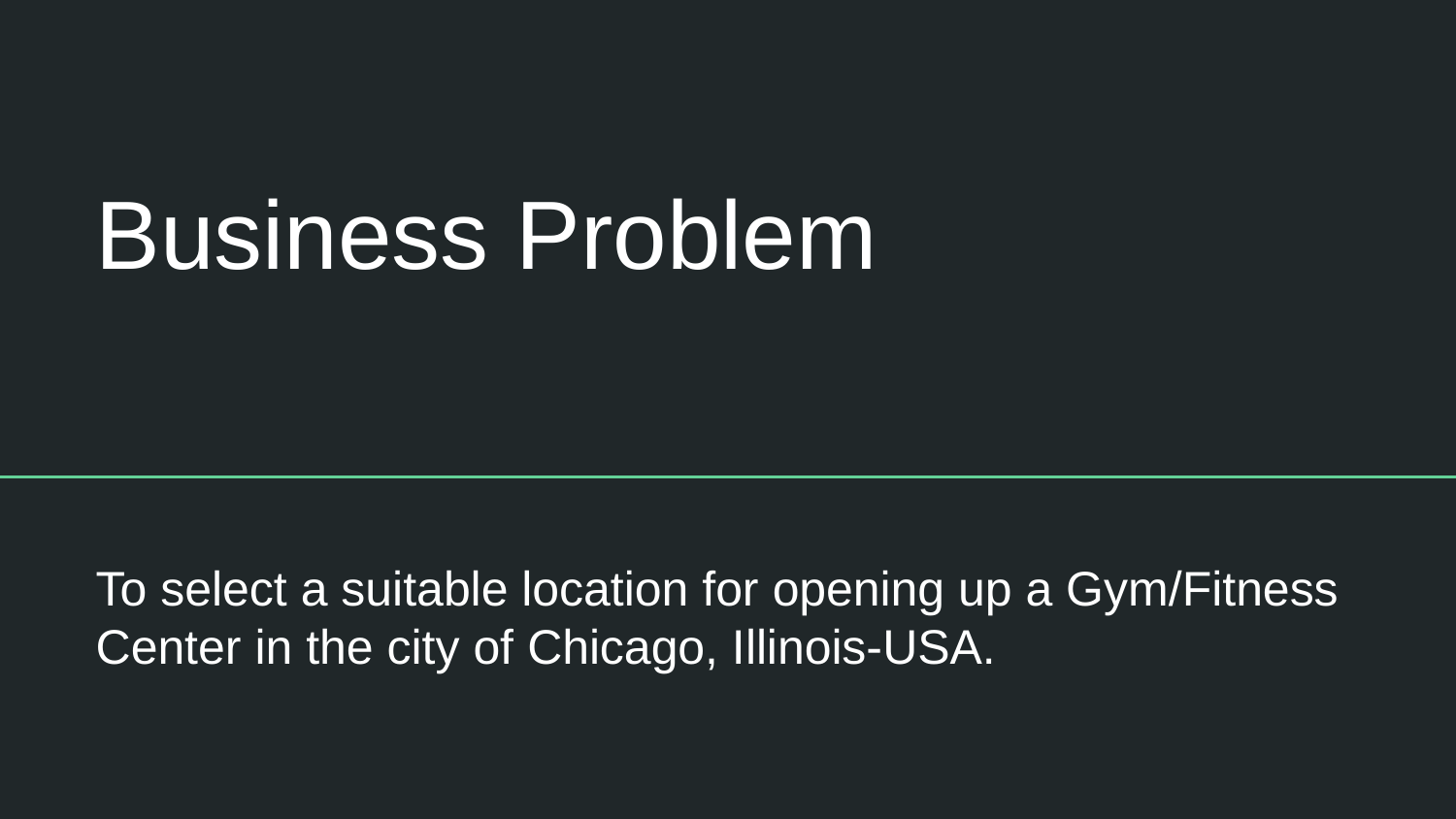

# Business Problem
To select a suitable location for opening up a Gym/Fitness Center in the city of Chicago, Illinois-USA.